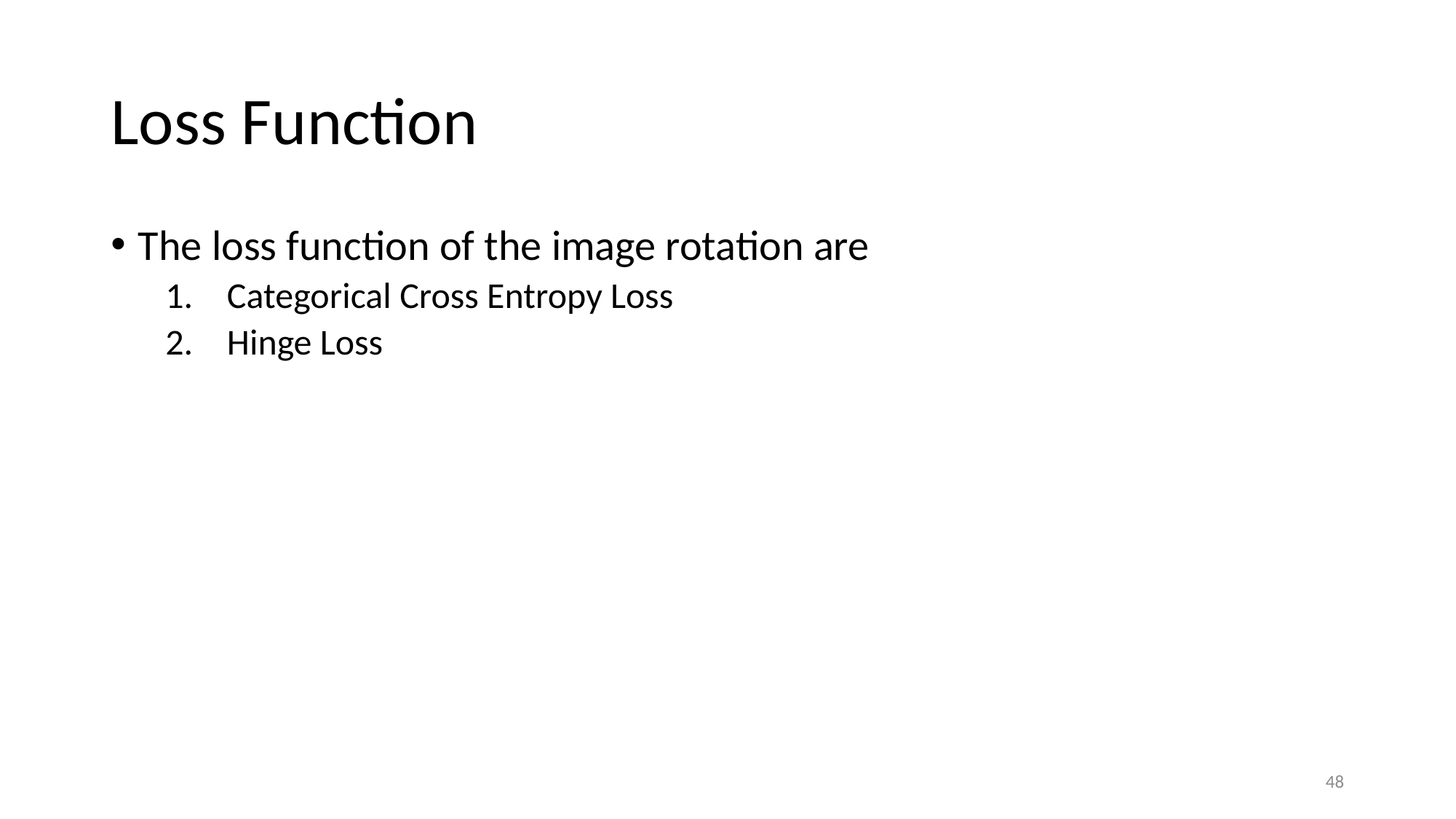

# Loss Function
The loss function of the image rotation are
Categorical Cross Entropy Loss
Hinge Loss
48